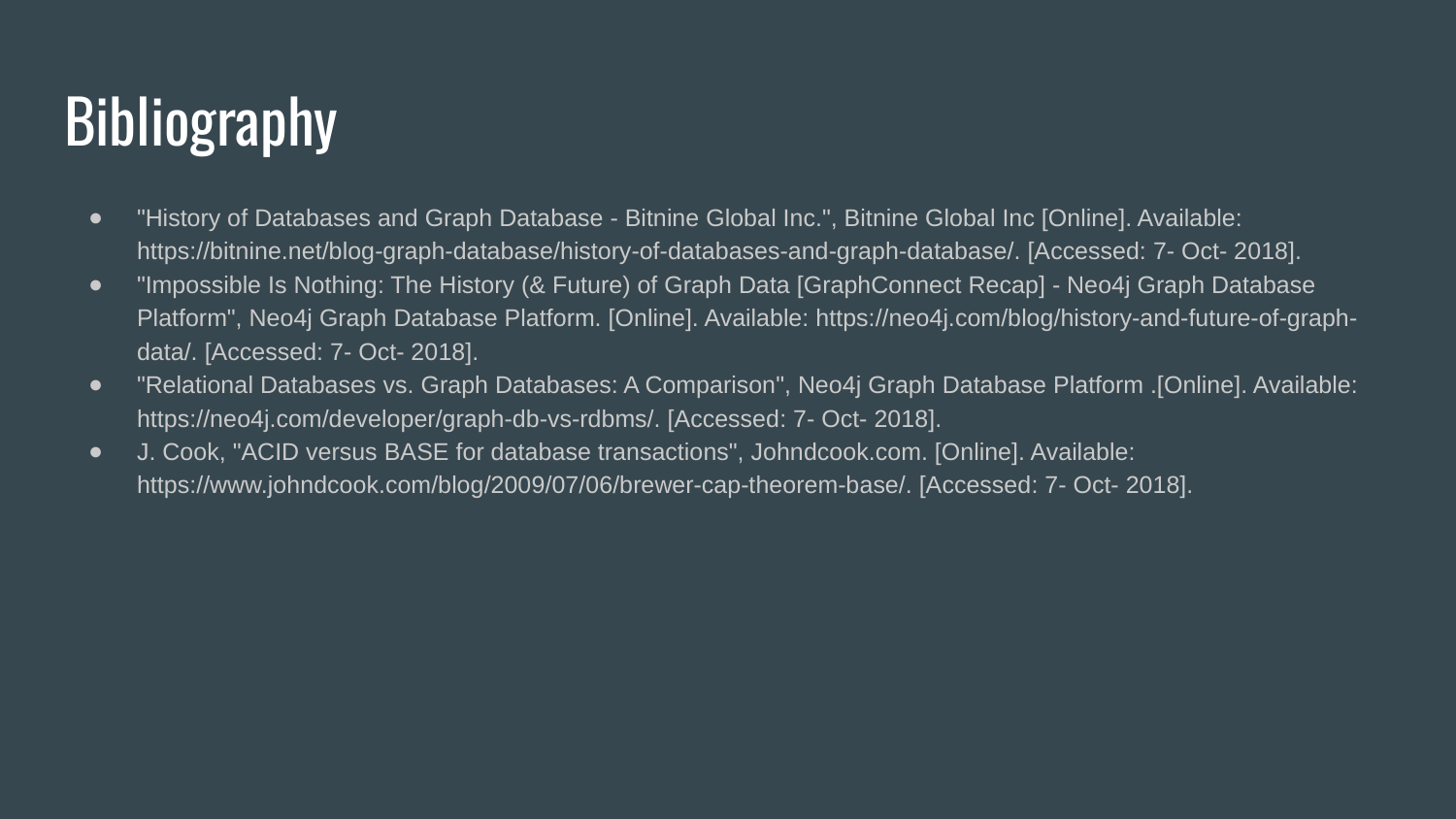

# Bibliography
"History of Databases and Graph Database - Bitnine Global Inc.", Bitnine Global Inc [Online]. Available: https://bitnine.net/blog-graph-database/history-of-databases-and-graph-database/. [Accessed: 7- Oct- 2018].
"Impossible Is Nothing: The History (& Future) of Graph Data [GraphConnect Recap] - Neo4j Graph Database Platform", Neo4j Graph Database Platform. [Online]. Available: https://neo4j.com/blog/history-and-future-of-graph-data/. [Accessed: 7- Oct- 2018].
"Relational Databases vs. Graph Databases: A Comparison", Neo4j Graph Database Platform .[Online]. Available: https://neo4j.com/developer/graph-db-vs-rdbms/. [Accessed: 7- Oct- 2018].
J. Cook, "ACID versus BASE for database transactions", Johndcook.com. [Online]. Available: https://www.johndcook.com/blog/2009/07/06/brewer-cap-theorem-base/. [Accessed: 7- Oct- 2018].